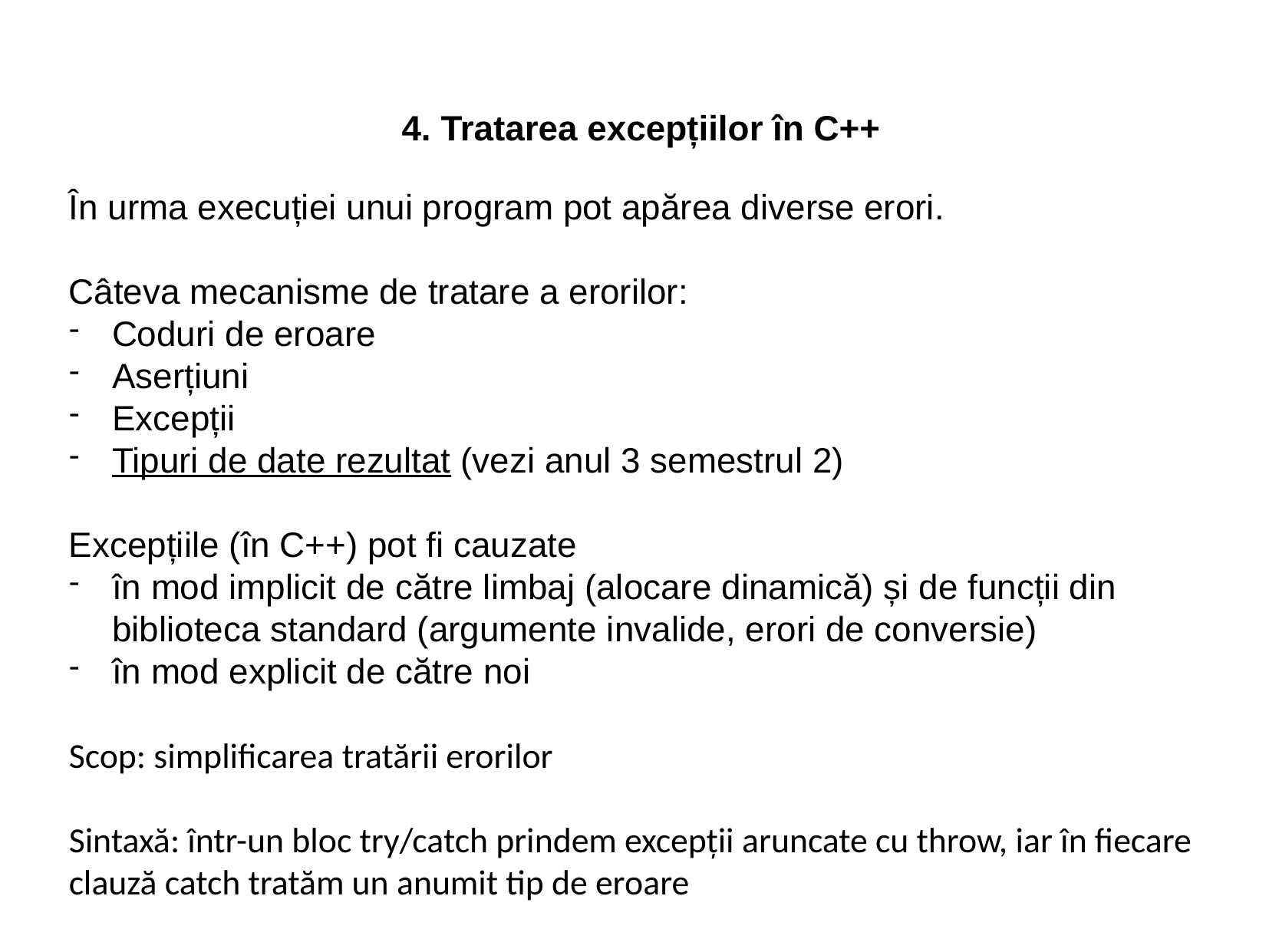

4. Tratarea excepțiilor în C++
În urma execuției unui program pot apărea diverse erori.

Câteva mecanisme de tratare a erorilor:
Coduri de eroare
Aserțiuni
Excepții
Tipuri de date rezultat (vezi anul 3 semestrul 2)

Excepțiile (în C++) pot fi cauzate
în mod implicit de către limbaj (alocare dinamică) și de funcții din biblioteca standard (argumente invalide, erori de conversie)​
în mod explicit de către noi

Scop: simplificarea tratării erorilor

Sintaxă: într-un bloc try/catch prindem excepții aruncate cu throw, iar în fiecare clauză catch tratăm un anumit tip de eroare